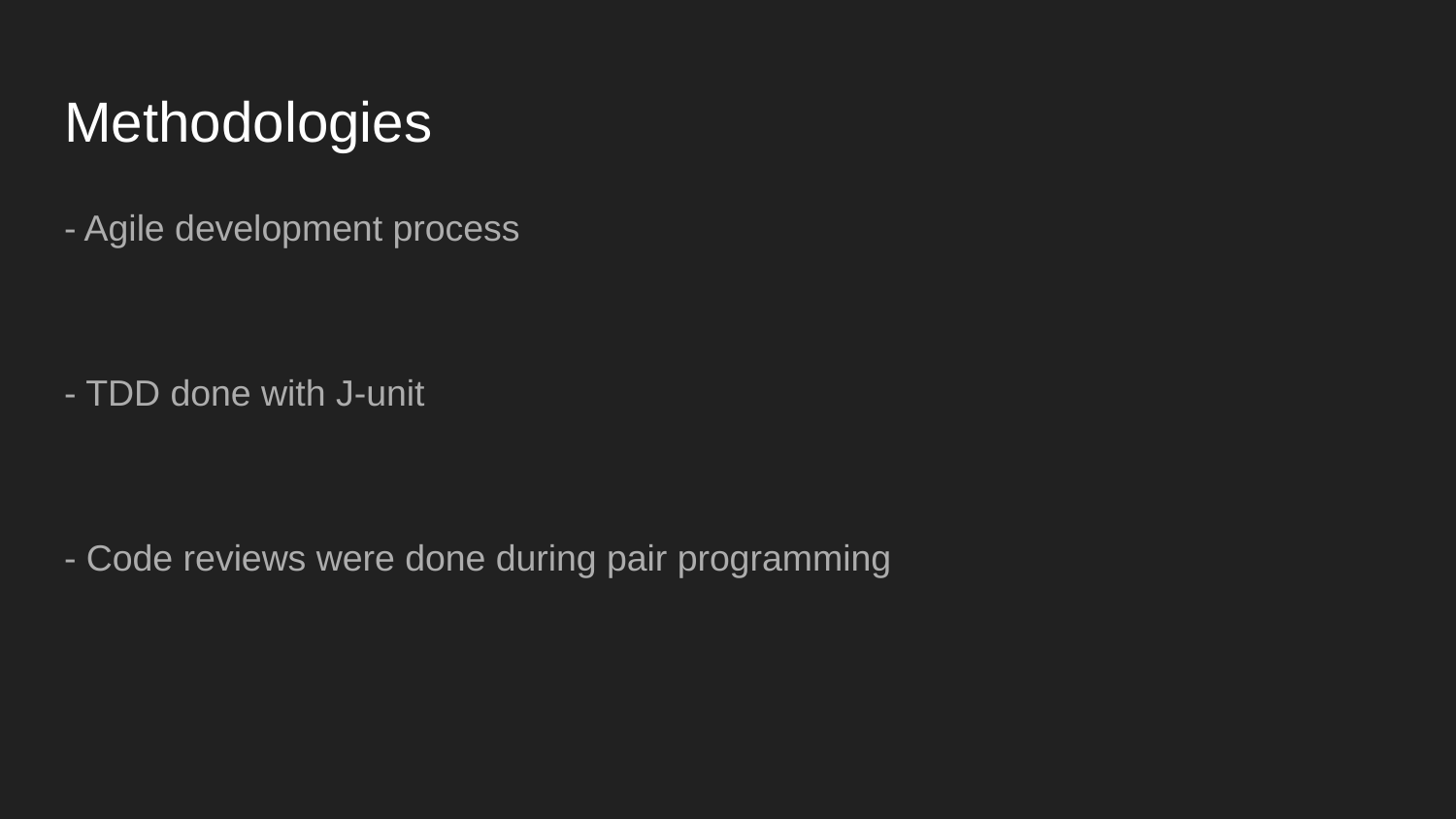

# Methodologies
- Agile development process

- TDD done with J-unit

- Code reviews were done during pair programming